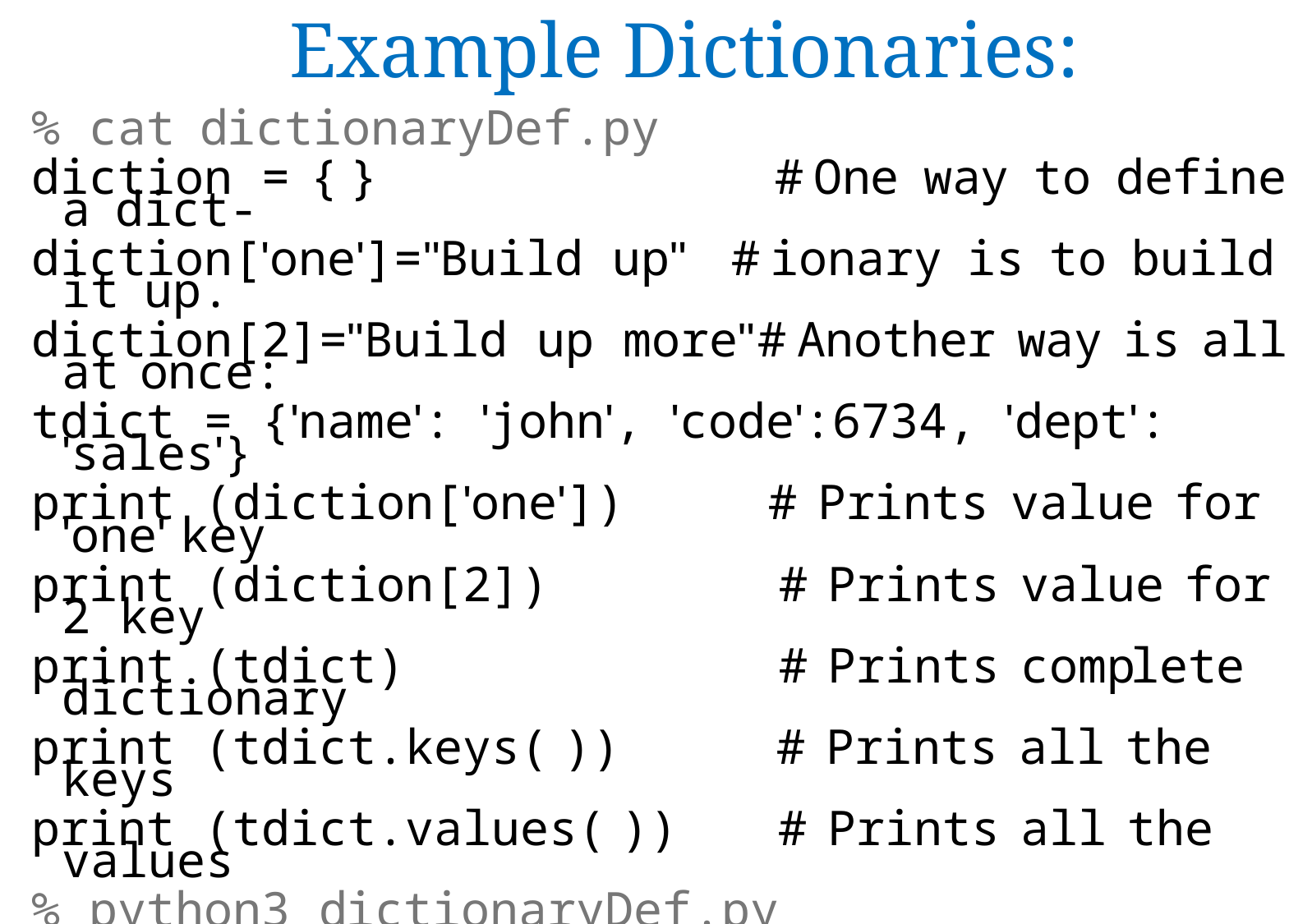

Example Dictionaries:
% cat dictionaryDef.py
diction = { }              # One way to define a dict-
diction['one']="Build up"    # ionary is to build it up.
diction[2]="Build up more" # Another way is all at once:
tdict = {'name': 'john', 'code':6734, 'dept': 'sales'}
print (diction['one'])     # Prints value for 'one'  key
print (diction[2])        # Prints value for 2 key
print (tdict)             # Prints complete dictionary
print (tdict.keys( ))      # Prints all the keys
print (tdict.values( ))    # Prints all the values
% python3 dictionaryDef.py
Build up
Build up more
{'dept': 'sales', 'code': 6734, 'name': 'john'}
['dept', 'code', 'name']
['sales', 6734, 'john']
%